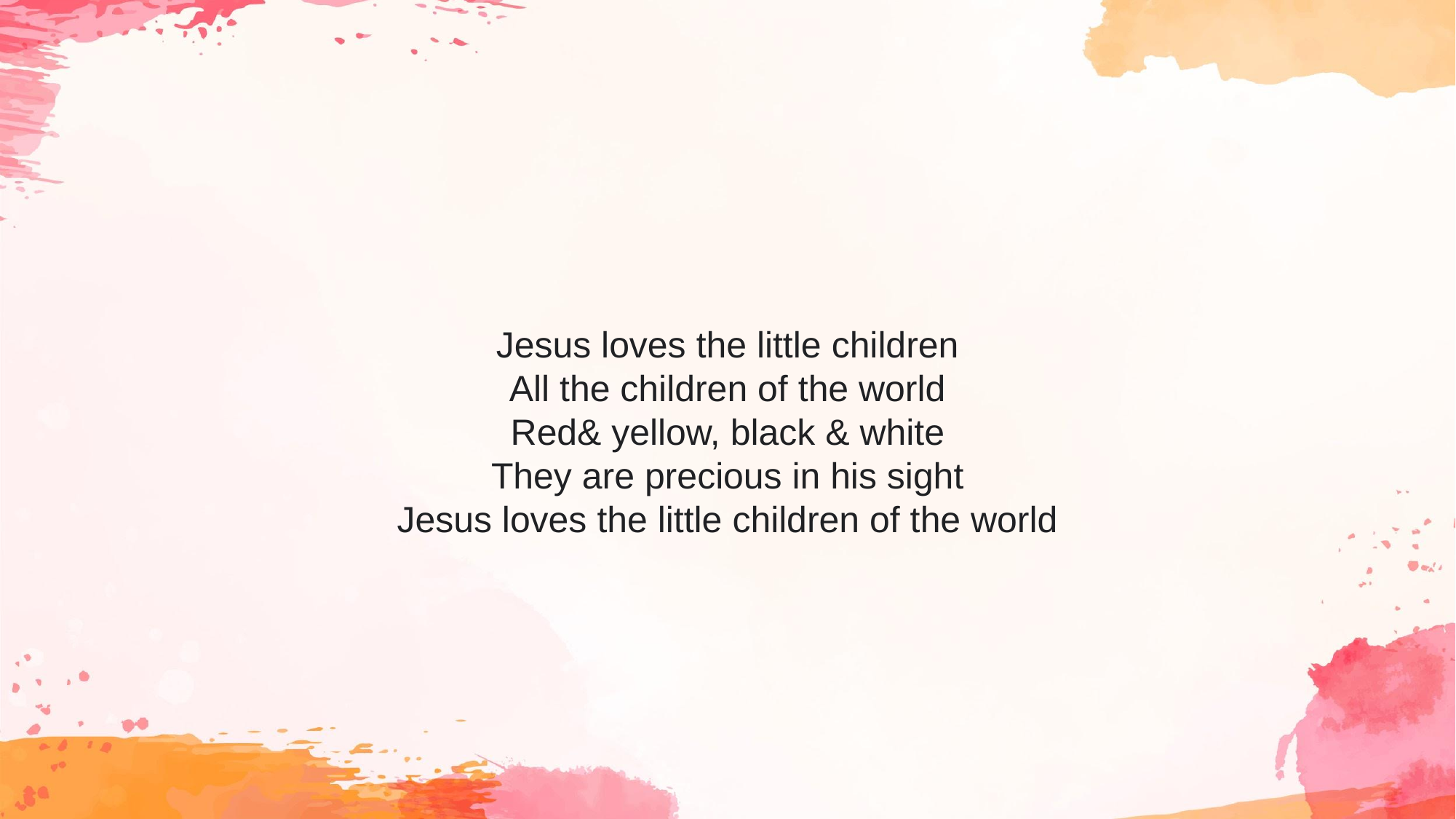

# Jesus loves the little children All the children of the world Red& yellow, black & white They are precious in his sight Jesus loves the little children of the world